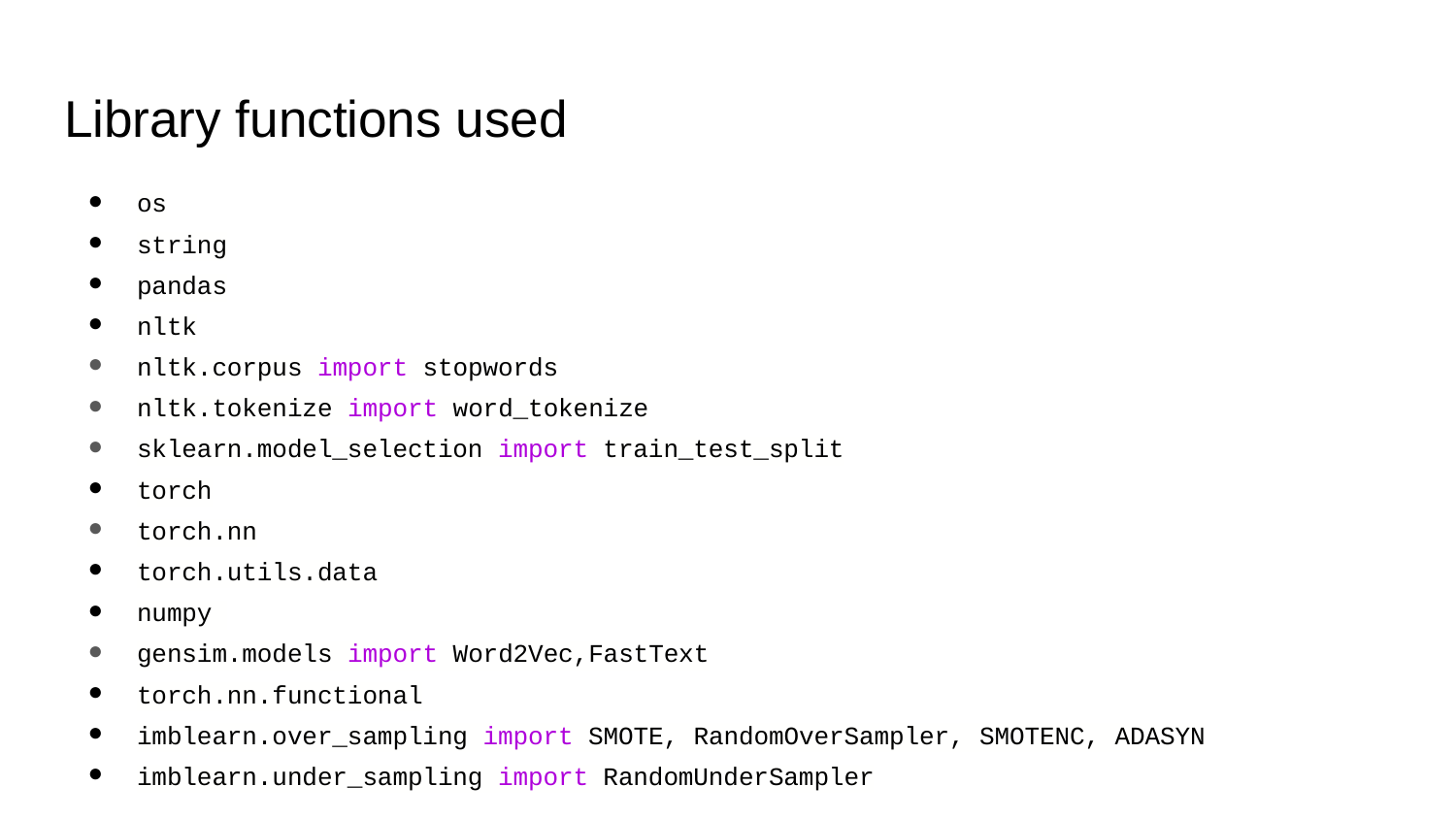

# Library functions used
os
string
pandas
nltk
nltk.corpus import stopwords
nltk.tokenize import word_tokenize
sklearn.model_selection import train_test_split
torch
torch.nn
torch.utils.data
numpy
gensim.models import Word2Vec,FastText
torch.nn.functional
imblearn.over_sampling import SMOTE, RandomOverSampler, SMOTENC, ADASYN
imblearn.under_sampling import RandomUnderSampler